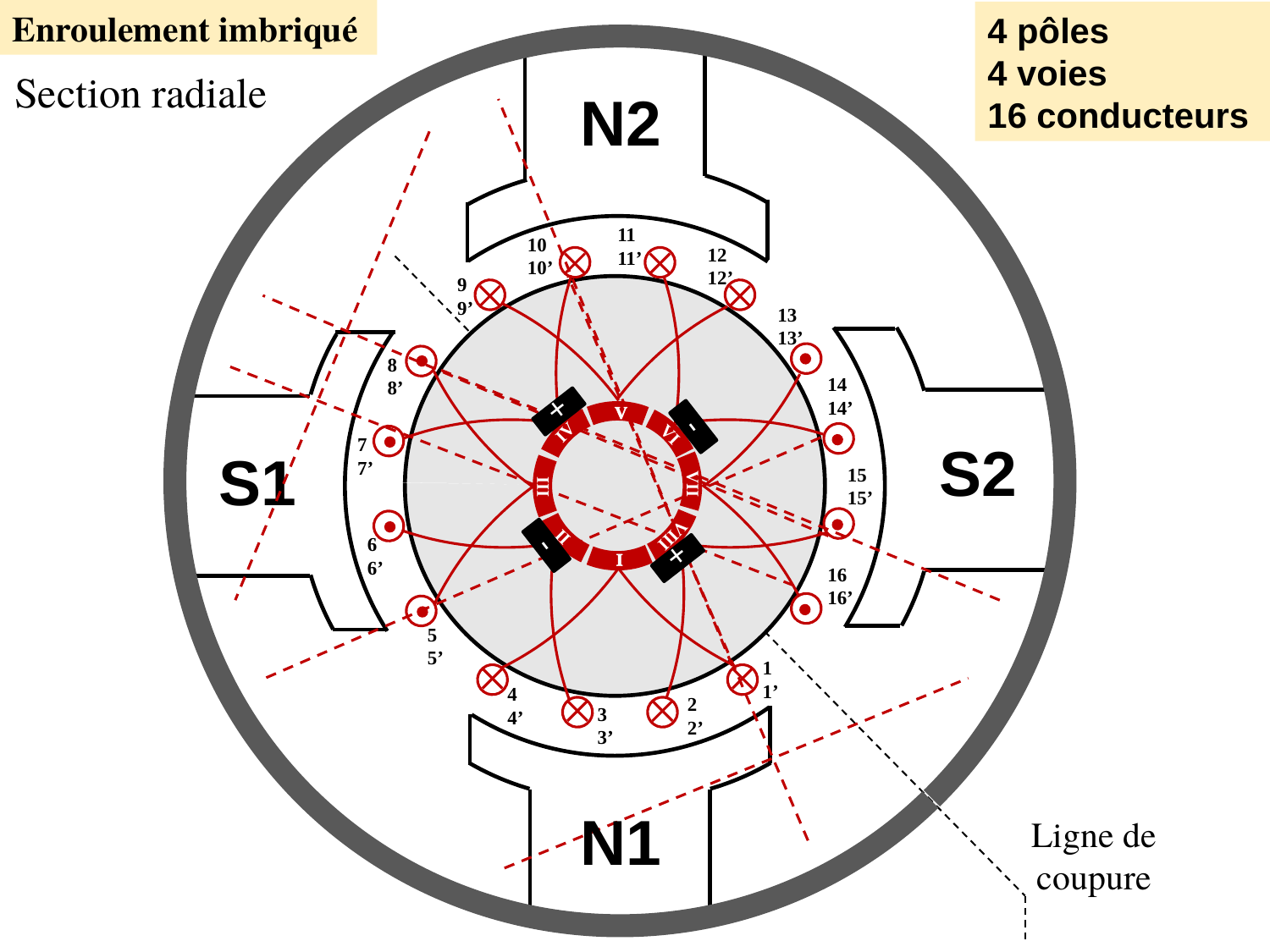

Enroulement imbriqué
4 pôles
4 voies
16 conducteurs

Section radiale

N2

11
11’

10
10’

12
12’

9
9’

13
13’

8
8’

14
14’
-
+
-
+
VII
VI
V

IV
III
II
VIII
I

7
7’
S2

S1

15
15’

6
6’
16
16’

5
5’
1
1’
4
4’
2
2’
3
3’
N1
Ligne de coupure